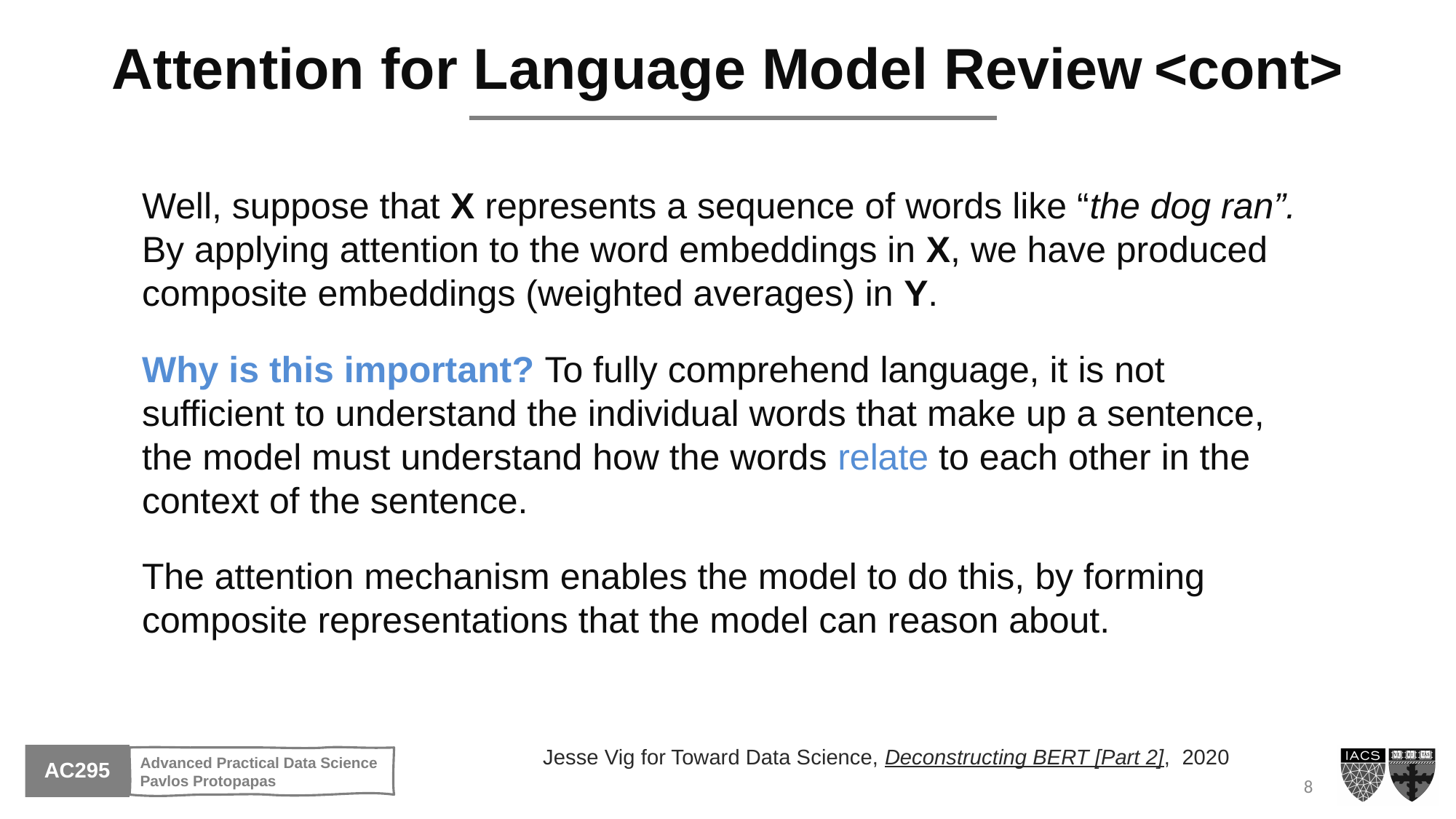

# Attention for Language Model Review <cont>
Well, suppose that X represents a sequence of words like “the dog ran”.  By applying attention to the word embeddings in X, we have produced composite embeddings (weighted averages) in Y.
Why is this important? To fully comprehend language, it is not sufficient to understand the individual words that make up a sentence, the model must understand how the words relate to each other in the context of the sentence.
The attention mechanism enables the model to do this, by forming composite representations that the model can reason about.
Jesse Vig for Toward Data Science, Deconstructing BERT [Part 2],  2020

8